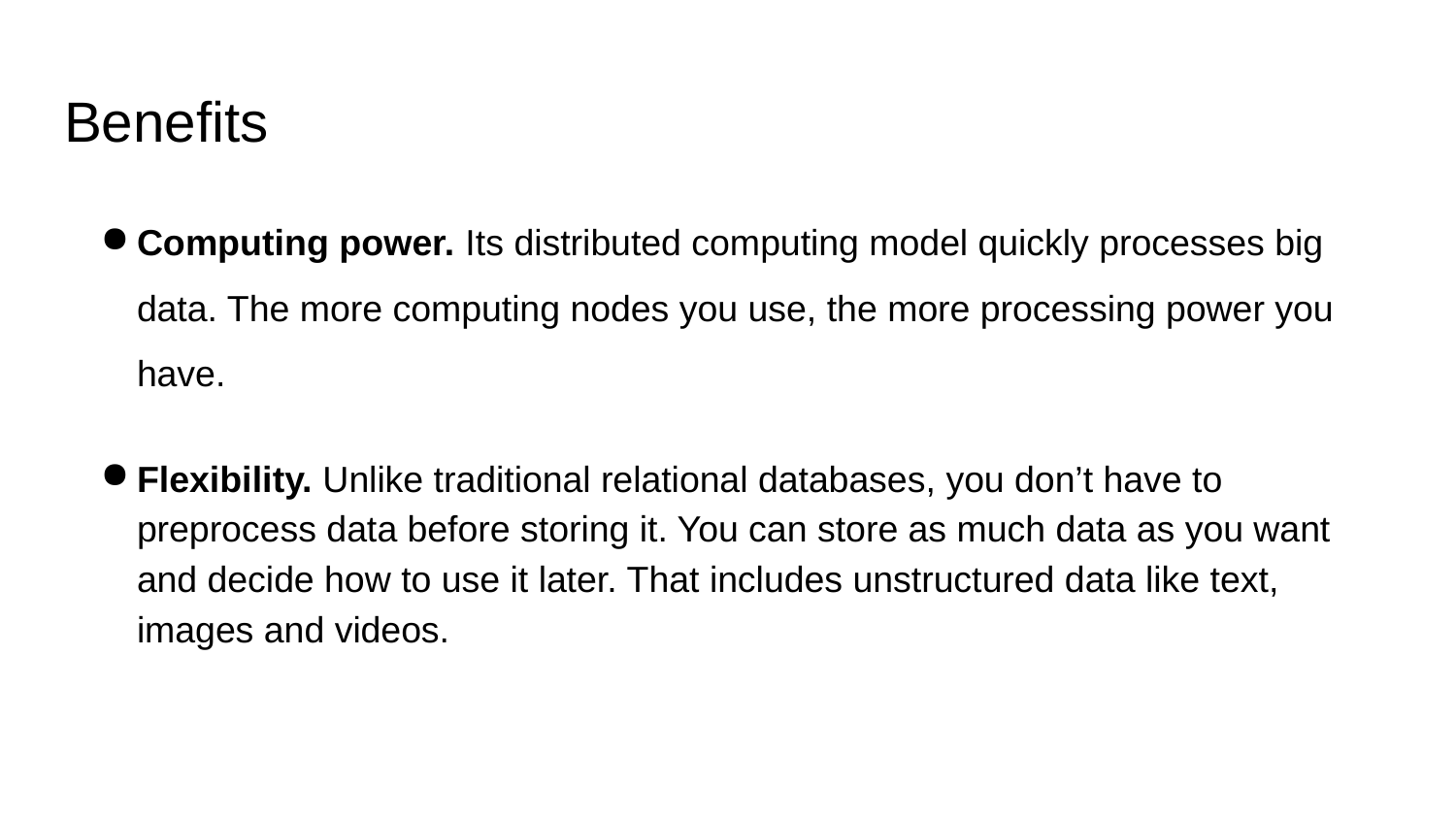

# Benefits
Computing power. Its distributed computing model quickly processes big data. The more computing nodes you use, the more processing power you have.
Flexibility. Unlike traditional relational databases, you don’t have to preprocess data before storing it. You can store as much data as you want and decide how to use it later. That includes unstructured data like text, images and videos.